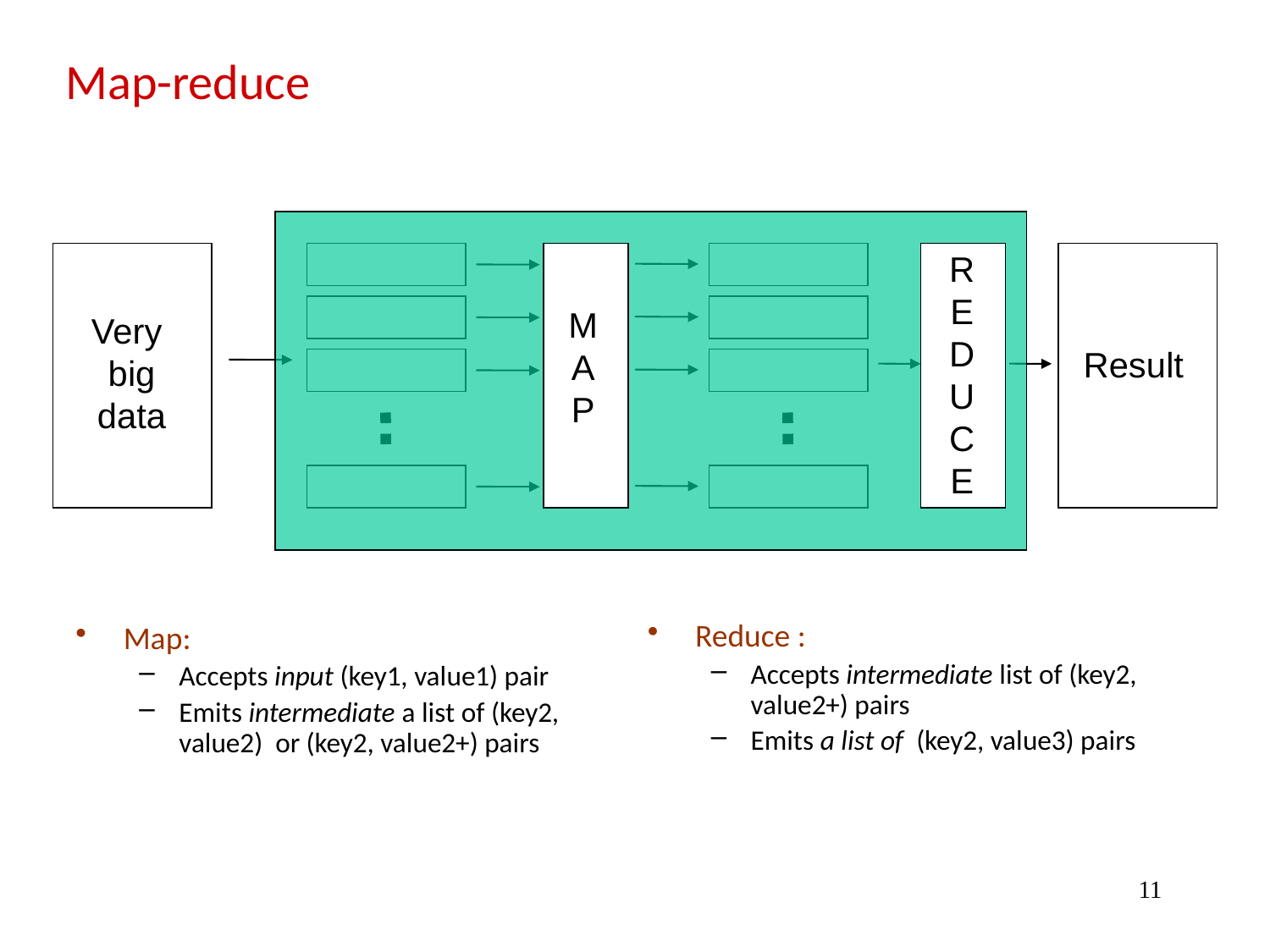

# Map-reduce

R
E
D
U
C
E

M
A
P

Very
big
data

Result

Map:
Accepts input (key1, value1) pair
Emits intermediate a list of (key2, value2)  or (key2, value2+) pairs

Reduce :
Accepts intermediate list of (key2, value2+) pairs
Emits a list of  (key2, value3) pairs
11